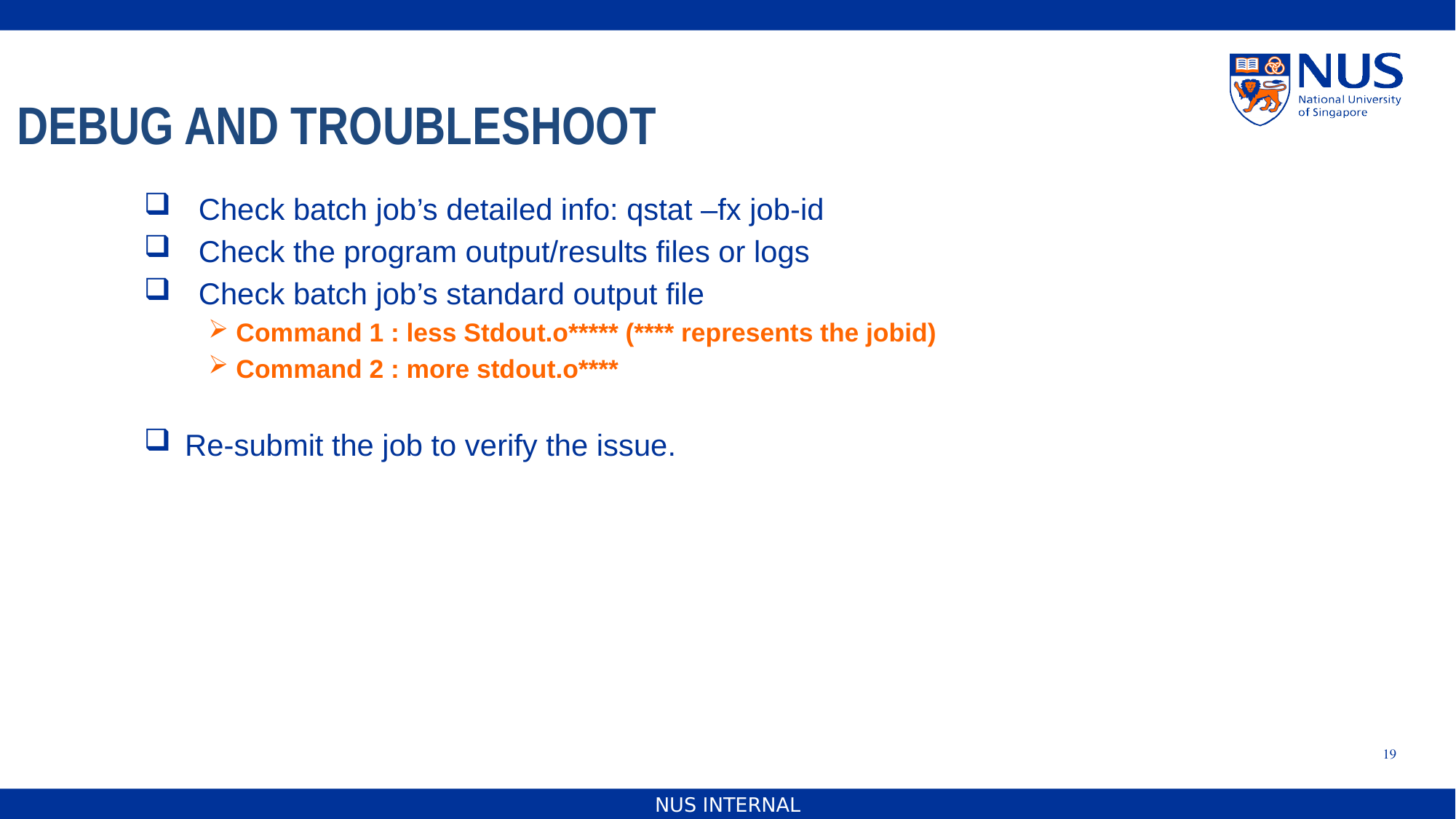

DEBUG AND TROUBLESHOOT

Check batch job’s detailed info: qstat –fx job-id
Check the program output/results files or logs
Check batch job’s standard output file
 Command 1 : less Stdout.o***** (**** represents the jobid)
 Command 2 : more stdout.o****

Re-submit the job to verify the issue.

19